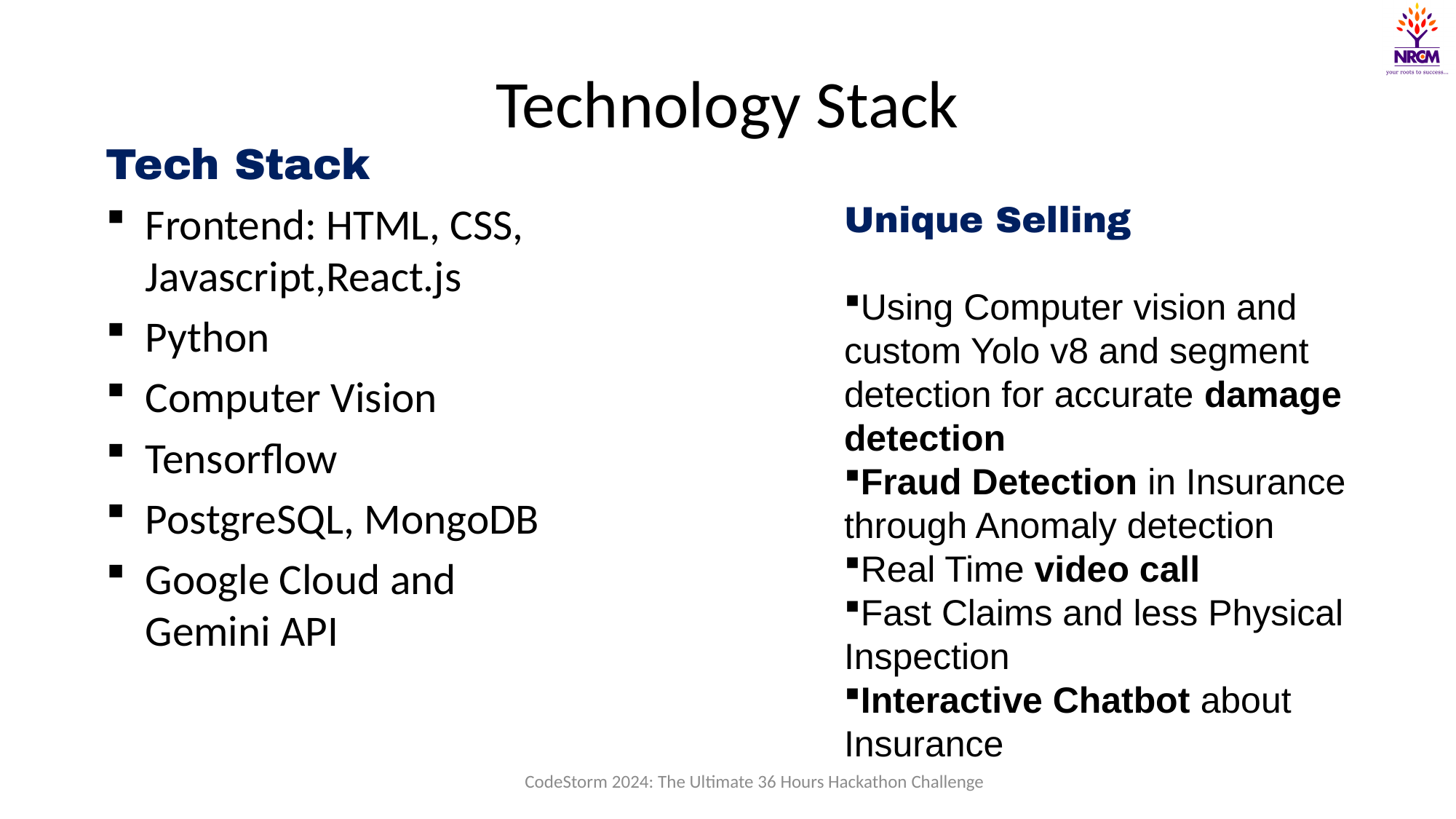

# Technology Stack
Tech Stack
Frontend: HTML, CSS, Javascript,React.js
Python
Computer Vision
Tensorflow
PostgreSQL, MongoDB
Google Cloud and Gemini API

Unique Selling

Using Computer vision and custom Yolo v8 and segment detection for accurate damage detection
Fraud Detection in Insurance through Anomaly detection
Real Time video call
Fast Claims and less Physical Inspection
Interactive Chatbot about Insurance

CodeStorm 2024: The Ultimate 36 Hours Hackathon Challenge